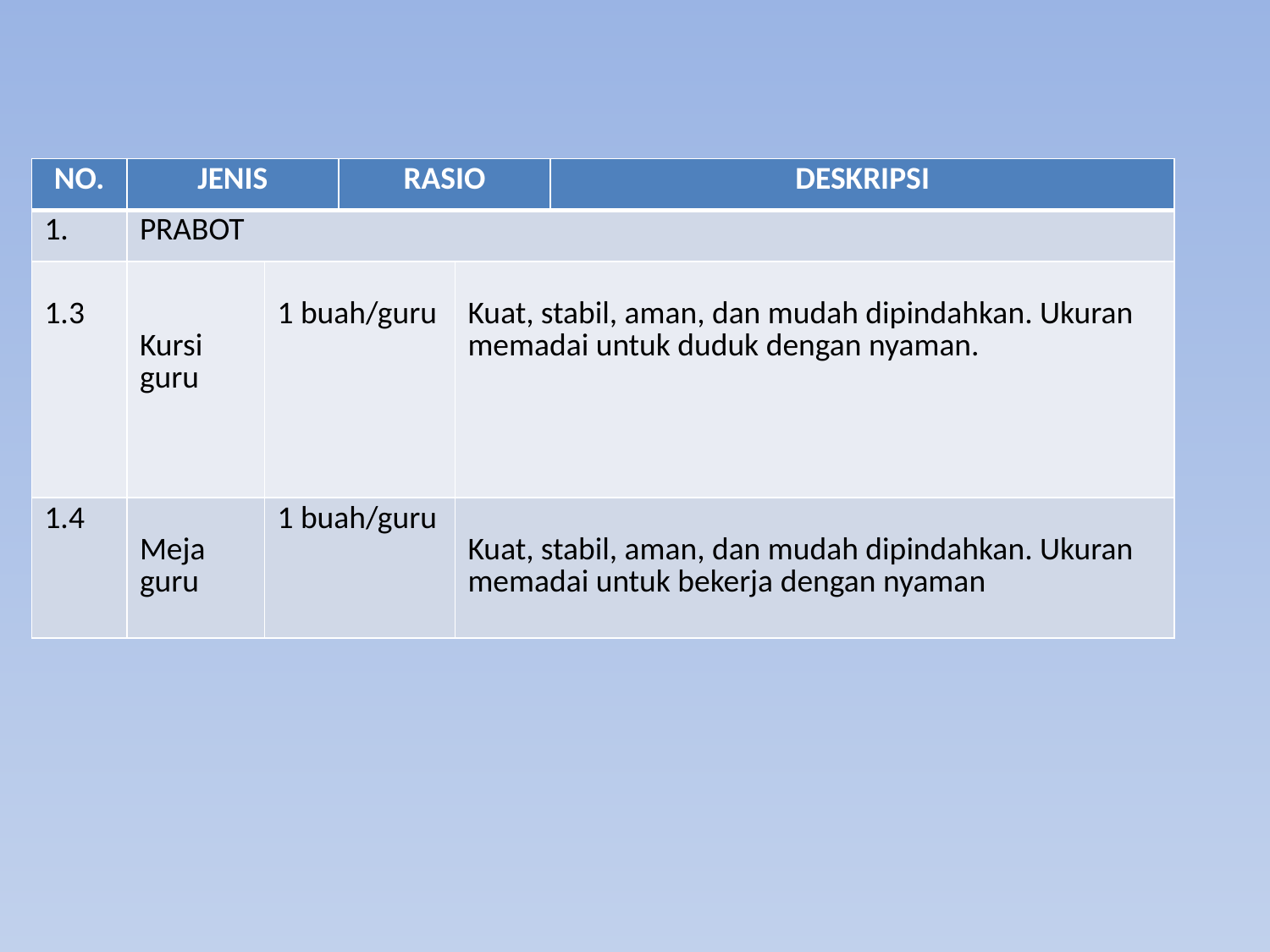

| NO. | JENIS |  | RASIO |  | DESKRIPSI |
| --- | --- | --- | --- | --- | --- |
| 1. | PRABOT |  |  |  |  |
| 1.3 | Kursi guru | 1 buah/guru |  | Kuat, stabil, aman, dan mudah dipindahkan. Ukuran memadai untuk duduk dengan nyaman. |  |
| 1.4 | Meja guru | 1 buah/guru |  | Kuat, stabil, aman, dan mudah dipindahkan. Ukuran memadai untuk bekerja dengan nyaman |  |